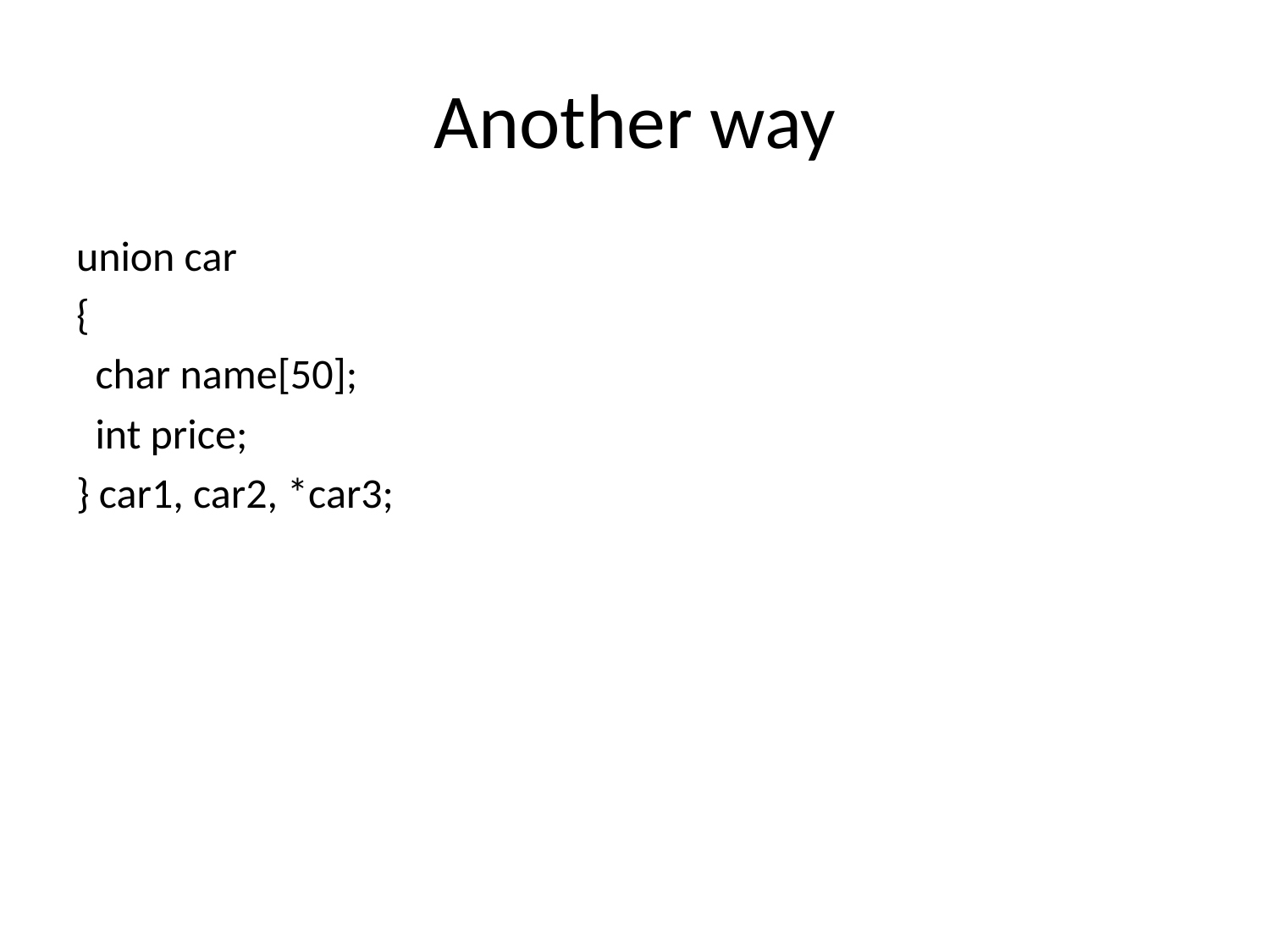

# Another way
union car
{
  char name[50];
  int price;
} car1, car2, *car3;